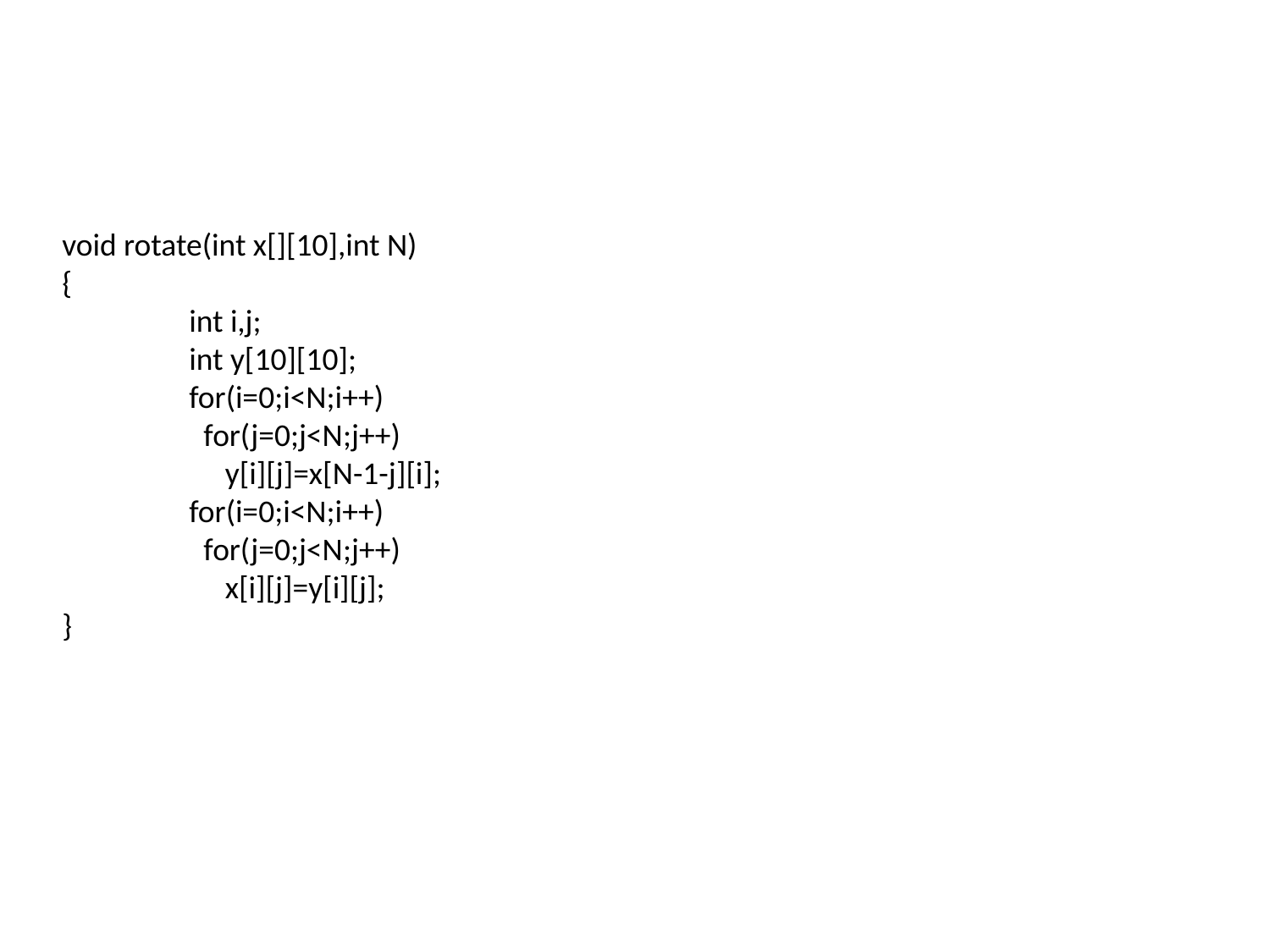

#
void rotate(int x[][10],int N)
{
	int i,j;
	int y[10][10];
	for(i=0;i<N;i++)
	  for(j=0;j<N;j++)
	     y[i][j]=x[N-1-j][i];
	for(i=0;i<N;i++)
	  for(j=0;j<N;j++)
	     x[i][j]=y[i][j];
}